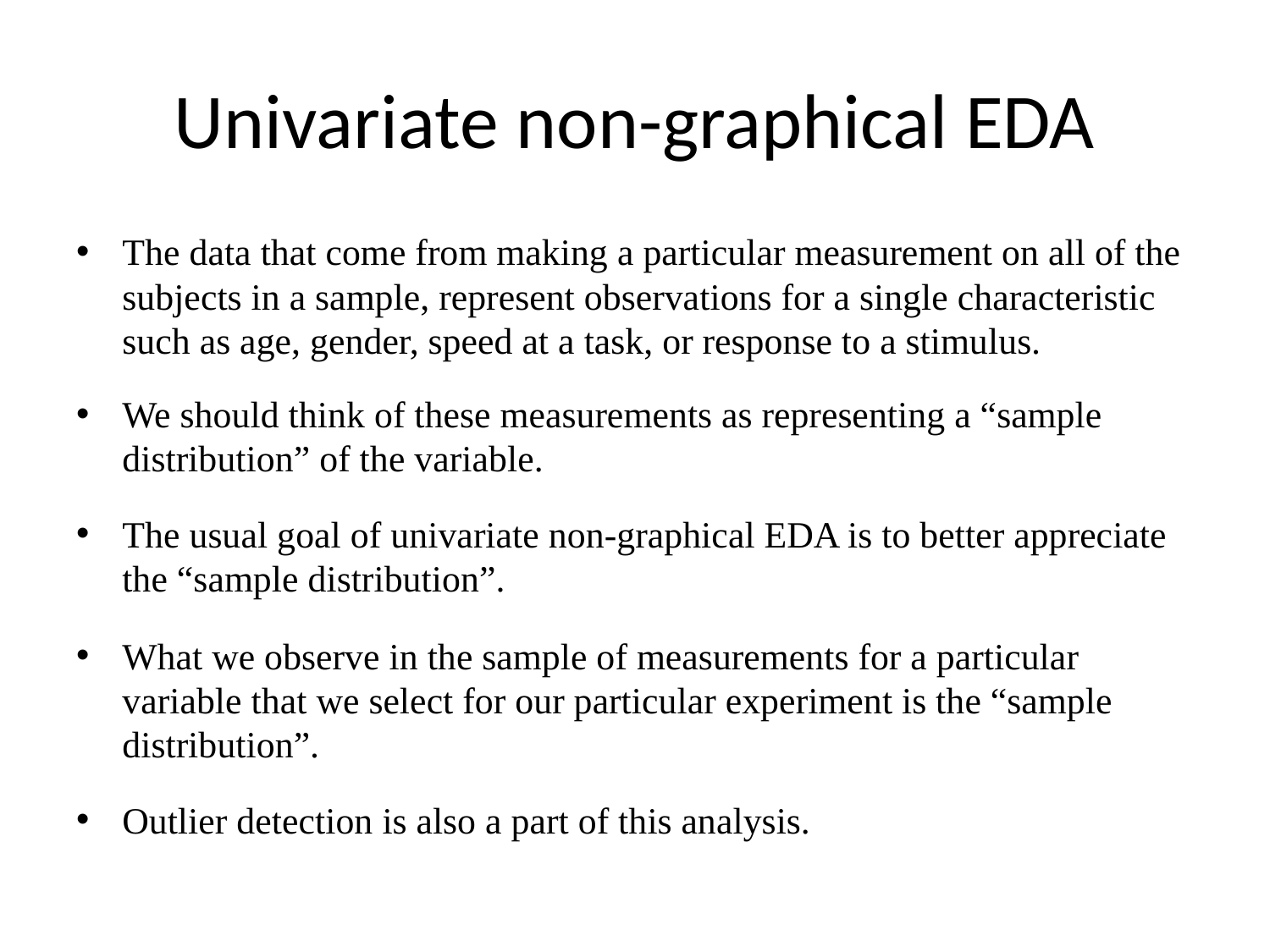

# Univariate non-graphical EDA
The data that come from making a particular measurement on all of the subjects in a sample, represent observations for a single characteristic such as age, gender, speed at a task, or response to a stimulus.

We should think of these measurements as representing a “sample distribution” of the variable.

The usual goal of univariate non-graphical EDA is to better appreciate the “sample distribution”.

What we observe in the sample of measurements for a particular variable that we select for our particular experiment is the “sample distribution”.

Outlier detection is also a part of this analysis.